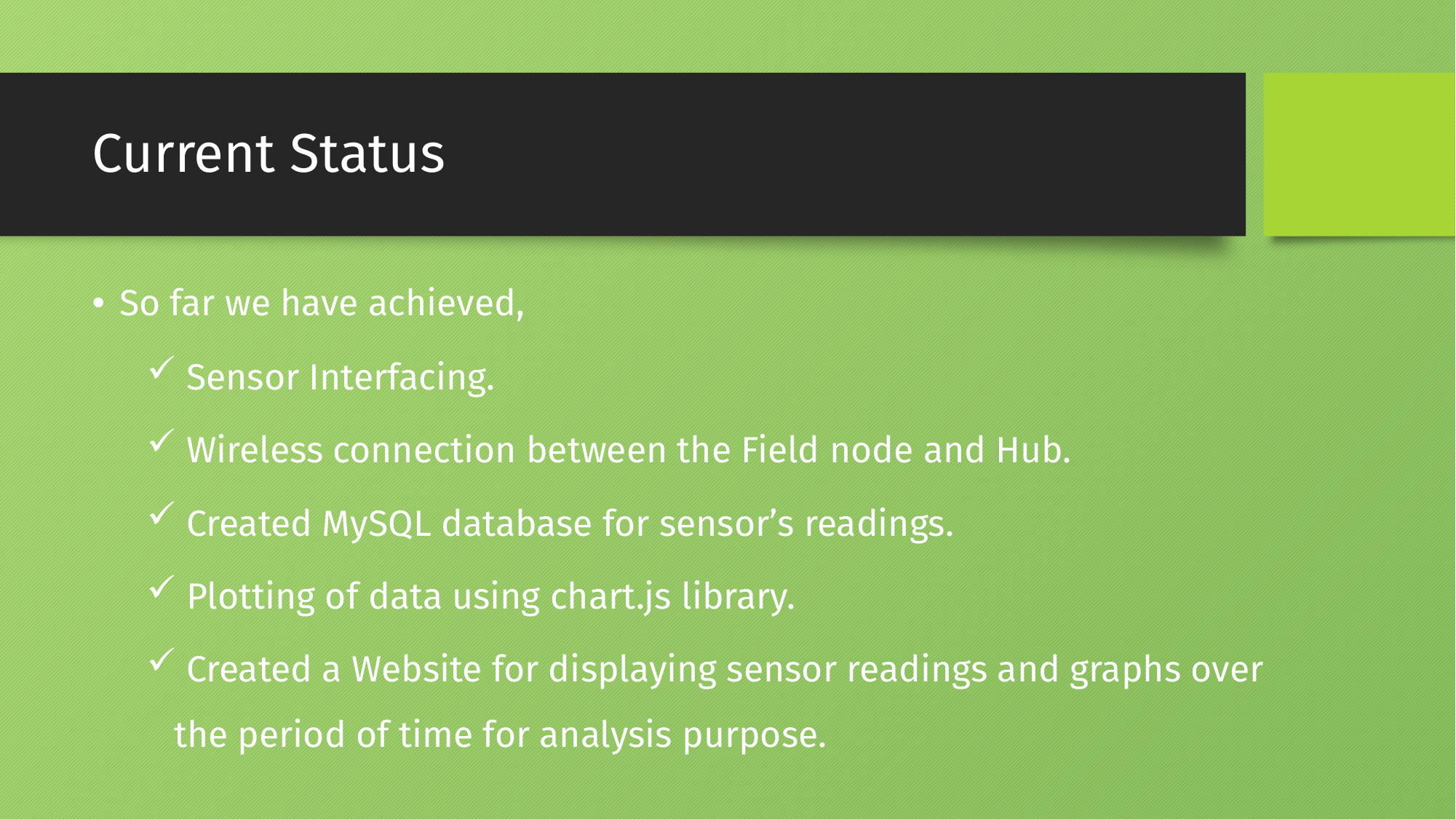

# Current Status
So far we have achieved,
 Sensor Interfacing.
 Wireless connection between the Field node and Hub.
 Created MySQL database for sensor’s readings.
 Plotting of data using chart.js library.
 Created a Website for displaying sensor readings and graphs over the period of time for analysis purpose.